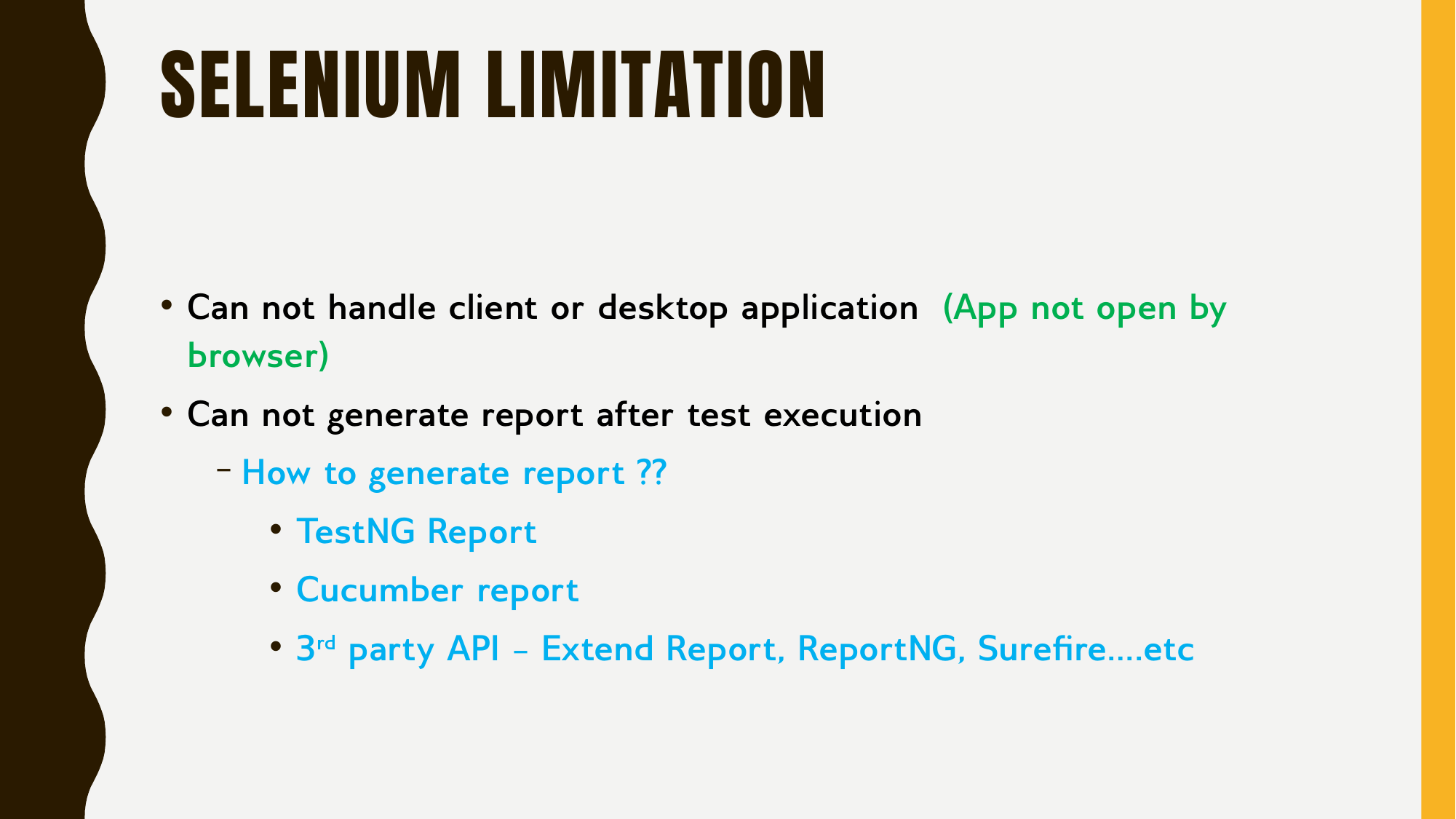

# Selenium Limitation
Can not handle client or desktop application  (App not open by browser)
Can not generate report after test execution
How to generate report ??
TestNG Report
Cucumber report
3rd party API – Extend Report, ReportNG, Surefire….etc